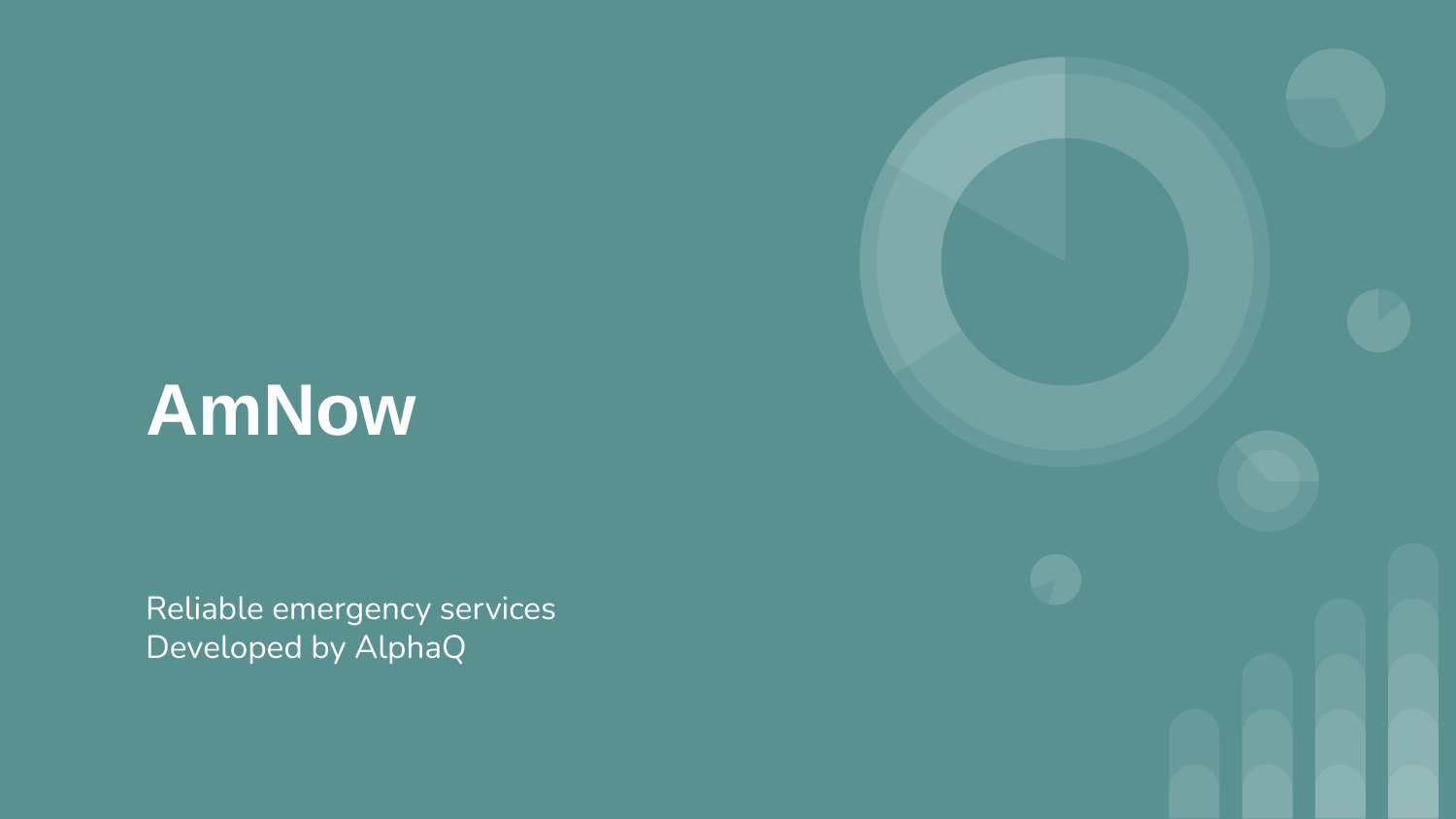

# AmNow
Reliable emergency services
Developed by AlphaQ